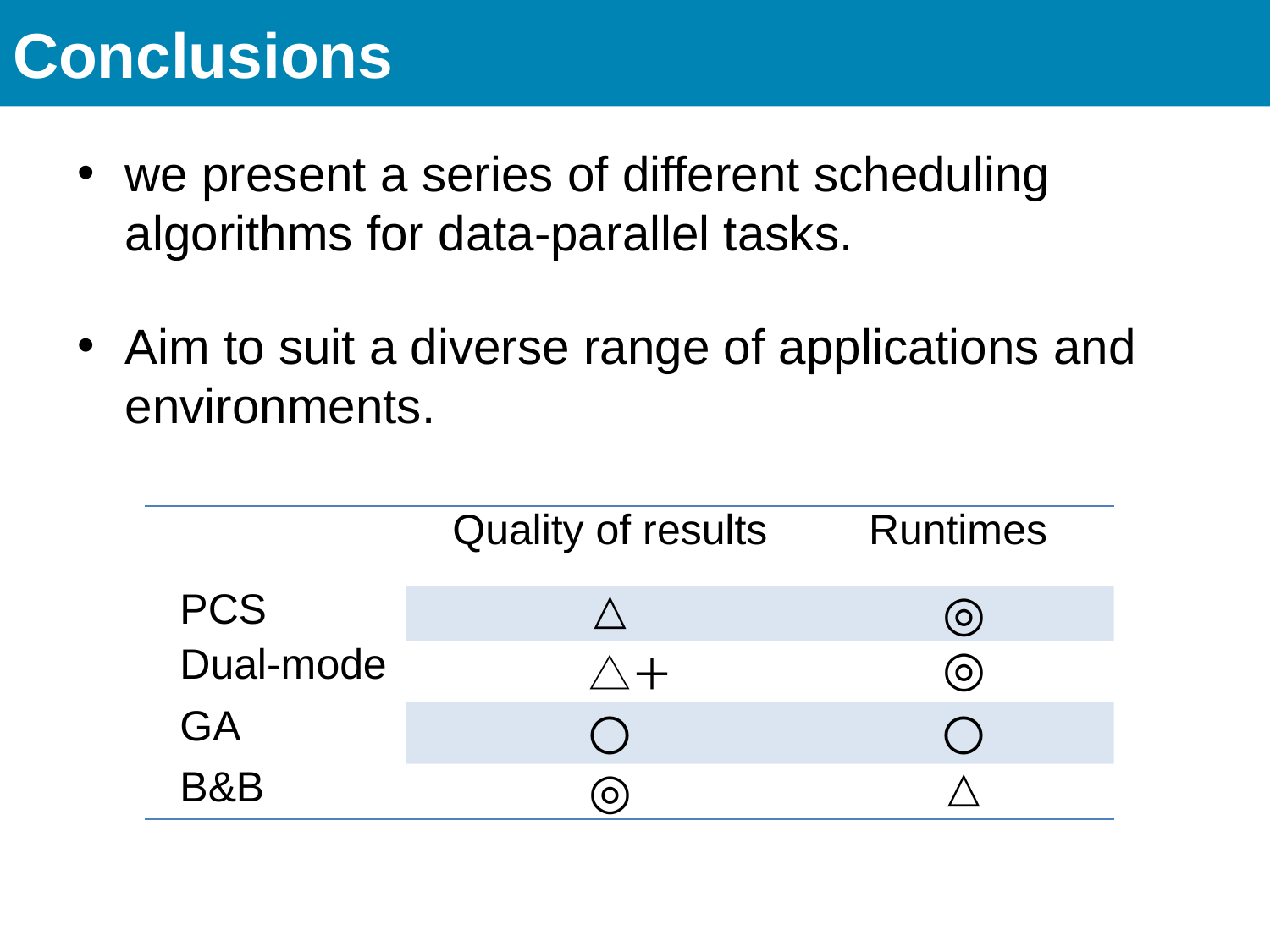

# Conclusions
37
we present a series of different scheduling algorithms for data-parallel tasks.

Aim to suit a diverse range of applications and environments.
|  | Quality of results | Runtimes |
| --- | --- | --- |
| PCS | △ | ◎ |
| Dual-mode | △＋ | ◎ |
| GA | 〇 | 〇 |
| B&B | ◎ | △ |